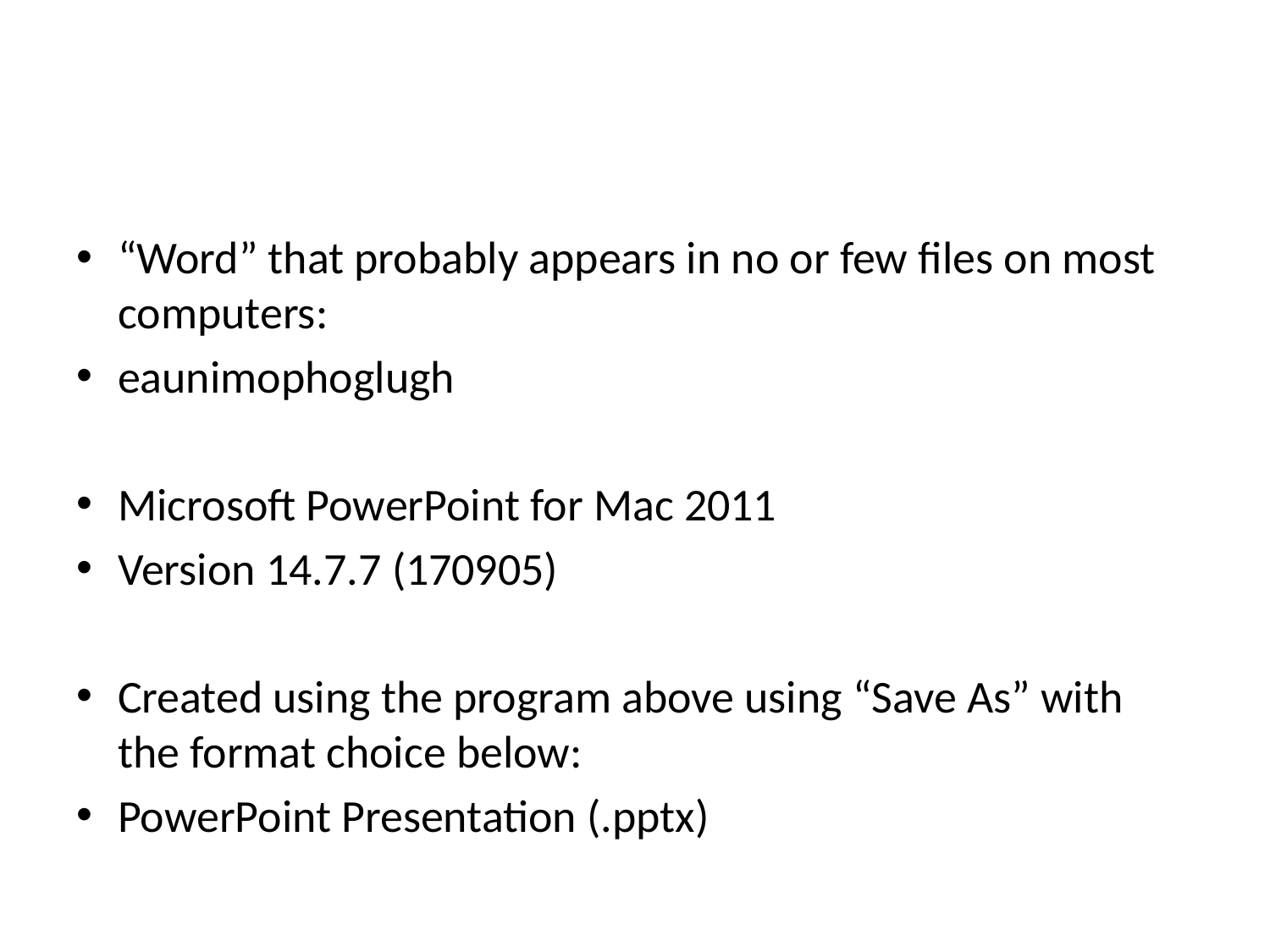

#
“Word” that probably appears in no or few files on most computers:
eaunimophoglugh

Microsoft PowerPoint for Mac 2011
Version 14.7.7 (170905)

Created using the program above using “Save As” with the format choice below:
PowerPoint Presentation (.pptx)